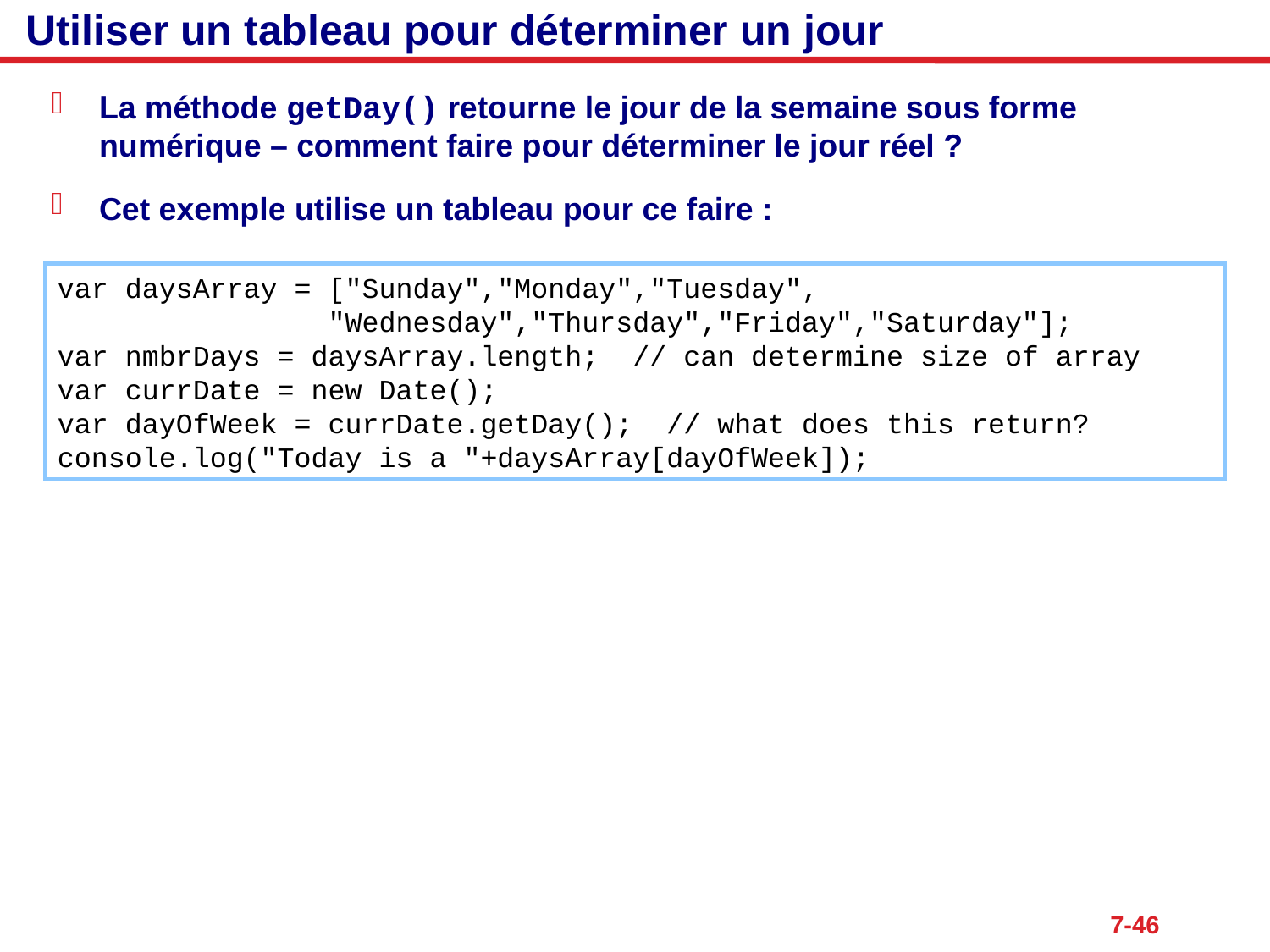

# Utiliser un tableau pour déterminer un jour
La méthode getDay() retourne le jour de la semaine sous forme numérique – comment faire pour déterminer le jour réel ?
Cet exemple utilise un tableau pour ce faire :
var daysArray = ["Sunday","Monday","Tuesday",
                "Wednesday","Thursday","Friday","Saturday"];
var nmbrDays = daysArray.length;  // can determine size of array
var currDate = new Date();
var dayOfWeek = currDate.getDay();  // what does this return?
console.log("Today is a "+daysArray[dayOfWeek]);